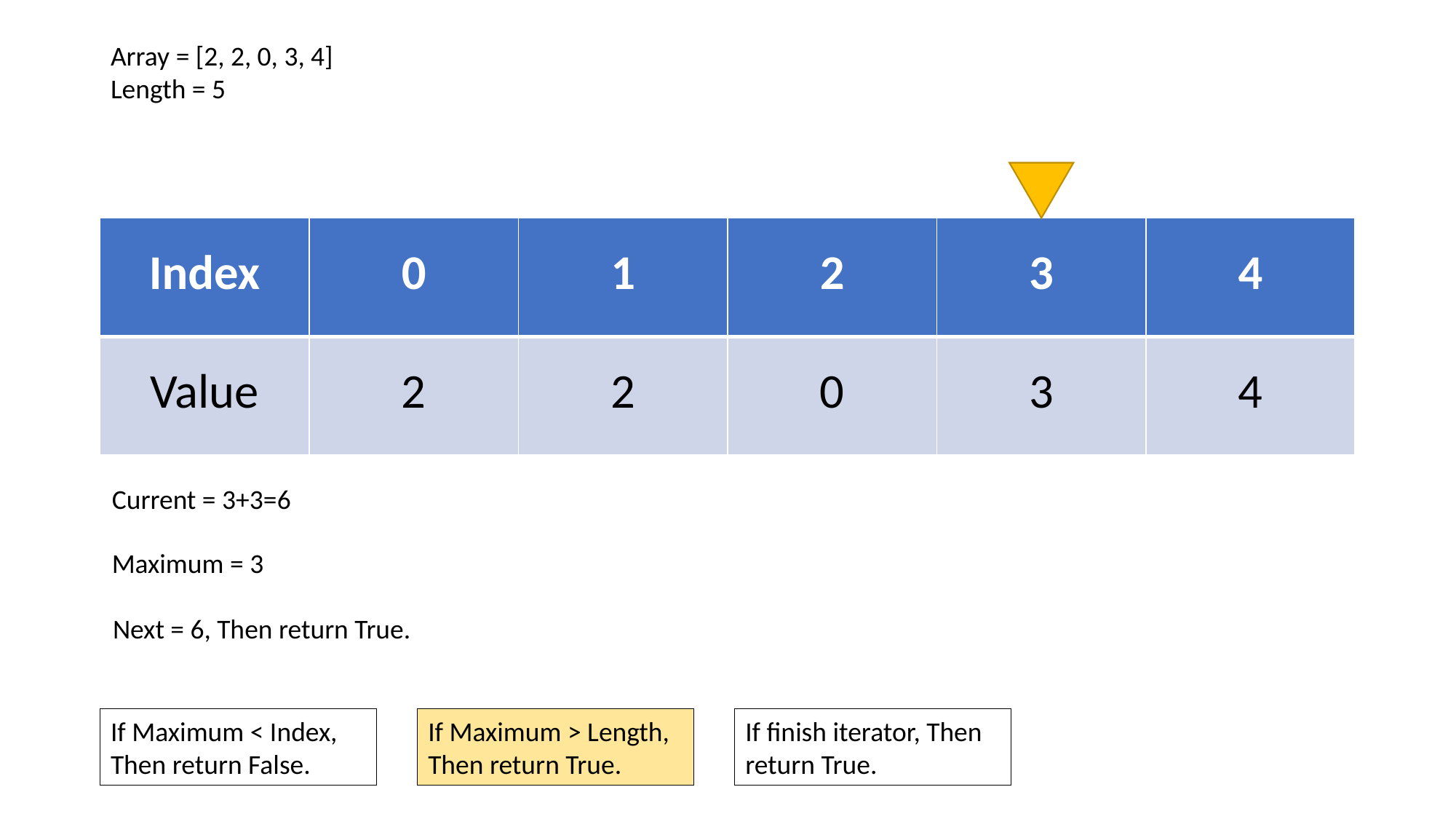

Array = [2, 2, 0, 3, 4]
Length = 5

| Index | 0 | 1 | 2 | 3 | 4 |
| --- | --- | --- | --- | --- | --- |
| Value | 2 | 2 | 0 | 3 | 4 |
Current = 3+3=6
Maximum = 3
Next = 6, Then return True.
If Maximum < Index, Then return False.
If Maximum > Length, Then return True.
If finish iterator, Then return True.